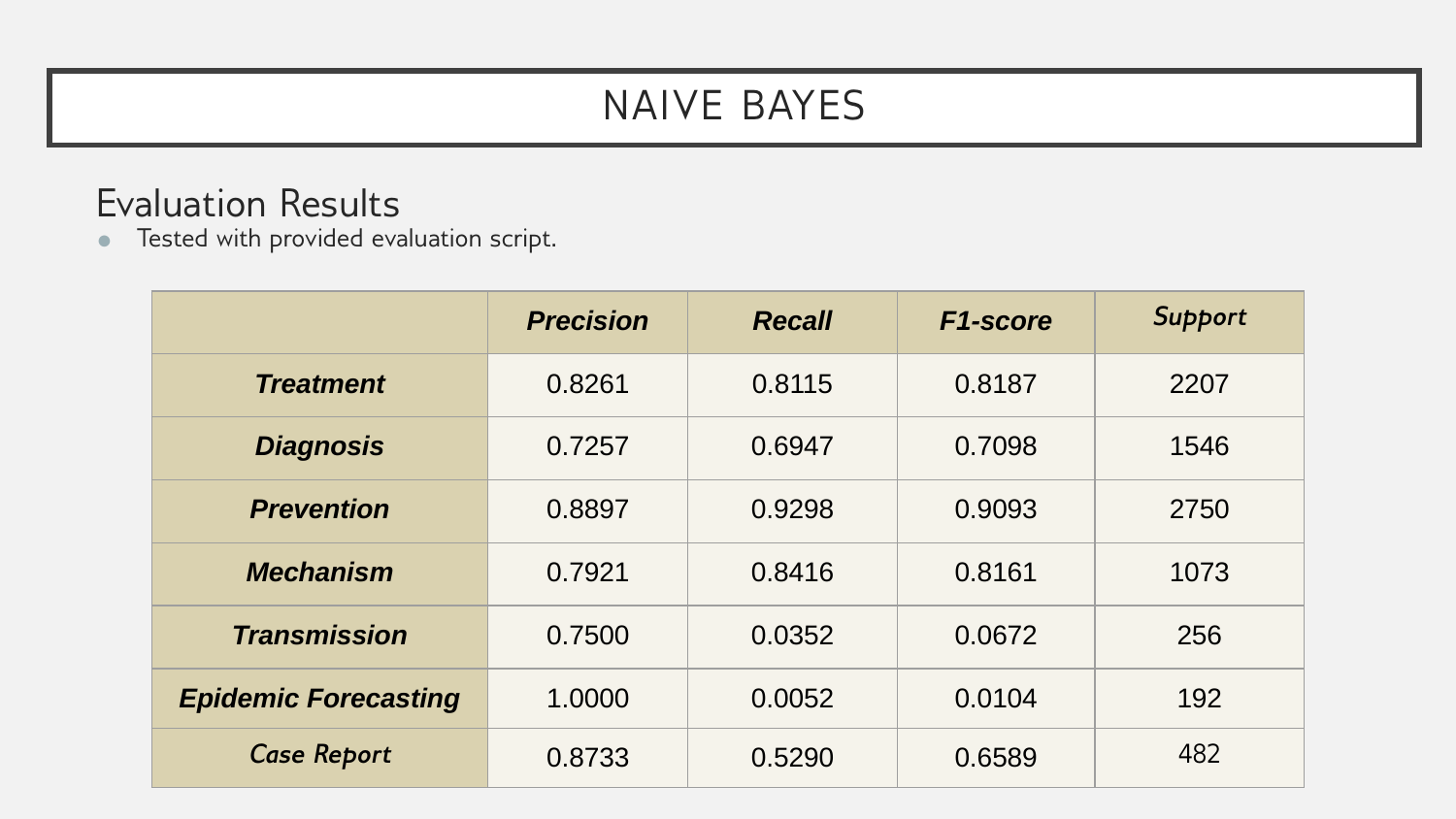

NAIVE BAYES
Evaluation Results
Tested with provided evaluation script.

|  | Precision | Recall | F1-score | Support |
| --- | --- | --- | --- | --- |
| Treatment | 0.8261 | 0.8115 | 0.8187 | 2207 |
| Diagnosis | 0.7257 | 0.6947 | 0.7098 | 1546 |
| Prevention | 0.8897 | 0.9298 | 0.9093 | 2750 |
| Mechanism | 0.7921 | 0.8416 | 0.8161 | 1073 |
| Transmission | 0.7500 | 0.0352 | 0.0672 | 256 |
| Epidemic Forecasting | 1.0000 | 0.0052 | 0.0104 | 192 |
| Case Report | 0.8733 | 0.5290 | 0.6589 | 482 |